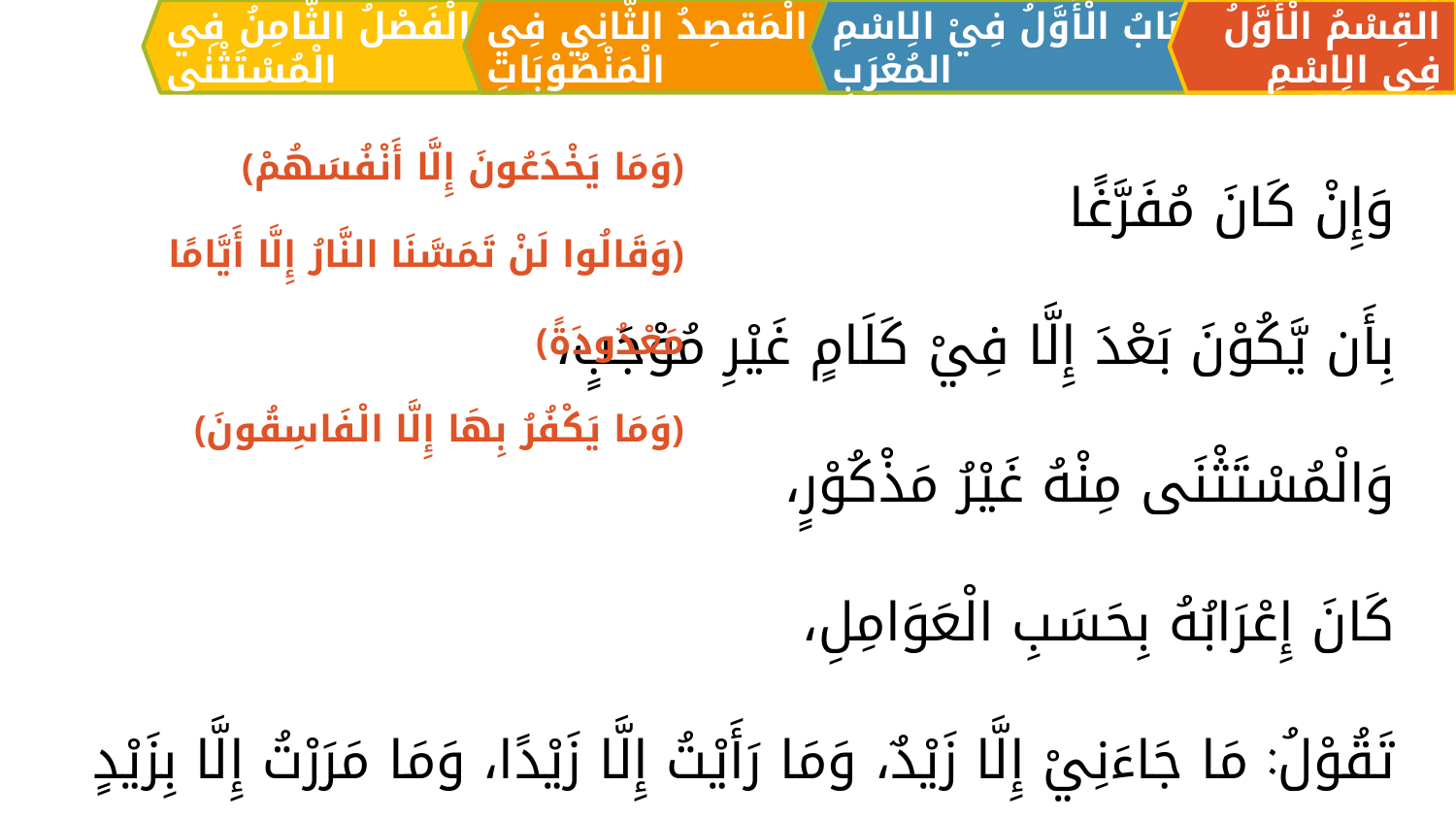

الْمَقصِدُ الثَّانِي فِي الْمَنْصُوْبَاتِ
القِسْمُ الْأَوَّلُ فِي الِاسْمِ
اَلبَابُ الْأَوَّلُ فِيْ الِاسْمِ المُعْرَبِ
الْفَصْلُ الثَّامِنُ فِي الْمُسْتَثْنٰی
﴿وَمَا يَخْدَعُونَ إِلَّا أَنْفُسَهُمْ﴾
﴿وَقَالُوا لَنْ تَمَسَّنَا النَّارُ إِلَّا أَيَّامًا مَعْدُودَةً﴾
﴿وَمَا يَكْفُرُ بِهَا إِلَّا الْفَاسِقُونَ﴾
وَإِنْ كَانَ مُفَرَّغًا
بِأَن يَّكُوْنَ بَعْدَ إِلَّا فِيْ كَلَامٍ غَيْرِ مُوْجَبٍ،
وَالْمُسْتَثْنَى مِنْهُ غَيْرُ مَذْكُوْرٍ،
كَانَ إِعْرَابُهُ بِحَسَبِ الْعَوَامِلِ،
تَقُوْلُ: مَا جَاءَنِيْ إِلَّا زَيْدٌ، وَمَا رَأَيْتُ إِلَّا زَيْدًا، وَمَا مَرَرْتُ إِلَّا بِزَيْدٍ